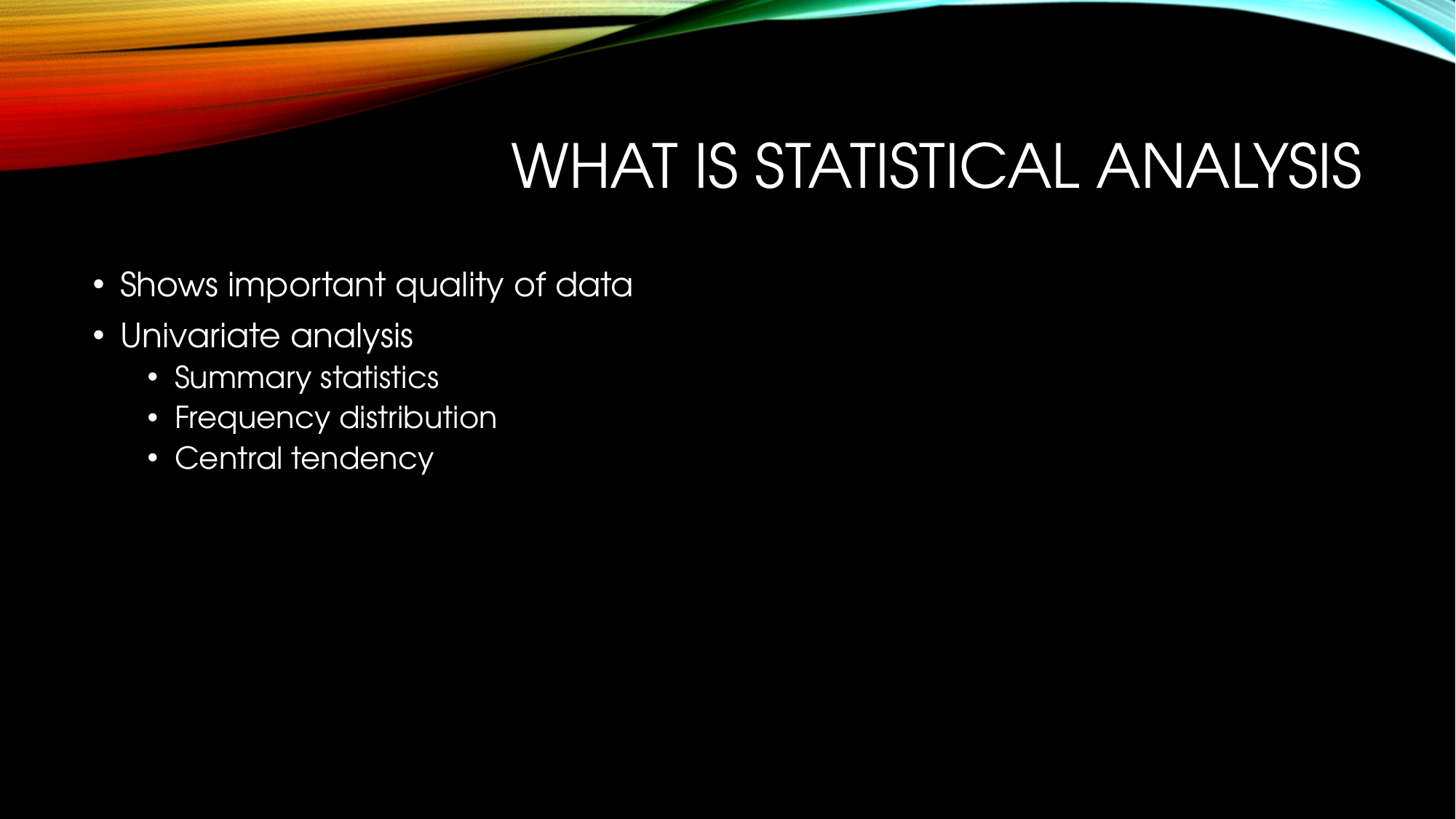

# What is Statistical Analysis
Shows important quality of data
Univariate analysis
Summary statistics
Frequency distribution
Central tendency